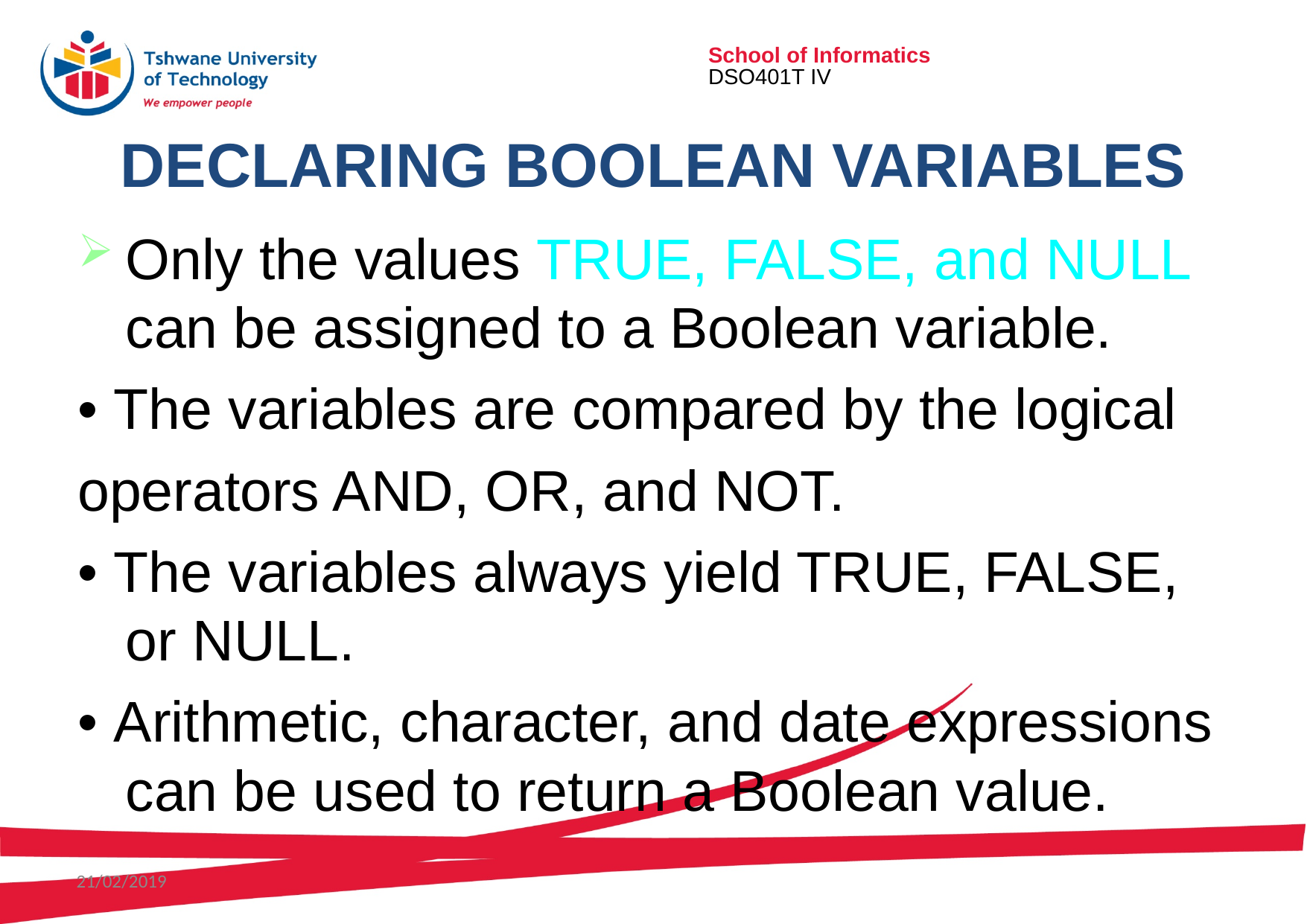

# Declaring Boolean variables
Only the values TRUE, FALSE, and NULL can be assigned to a Boolean variable.
• The variables are compared by the logical
operators AND, OR, and NOT.
• The variables always yield TRUE, FALSE, or NULL.
• Arithmetic, character, and date expressions can be used to return a Boolean value.

21/02/2019